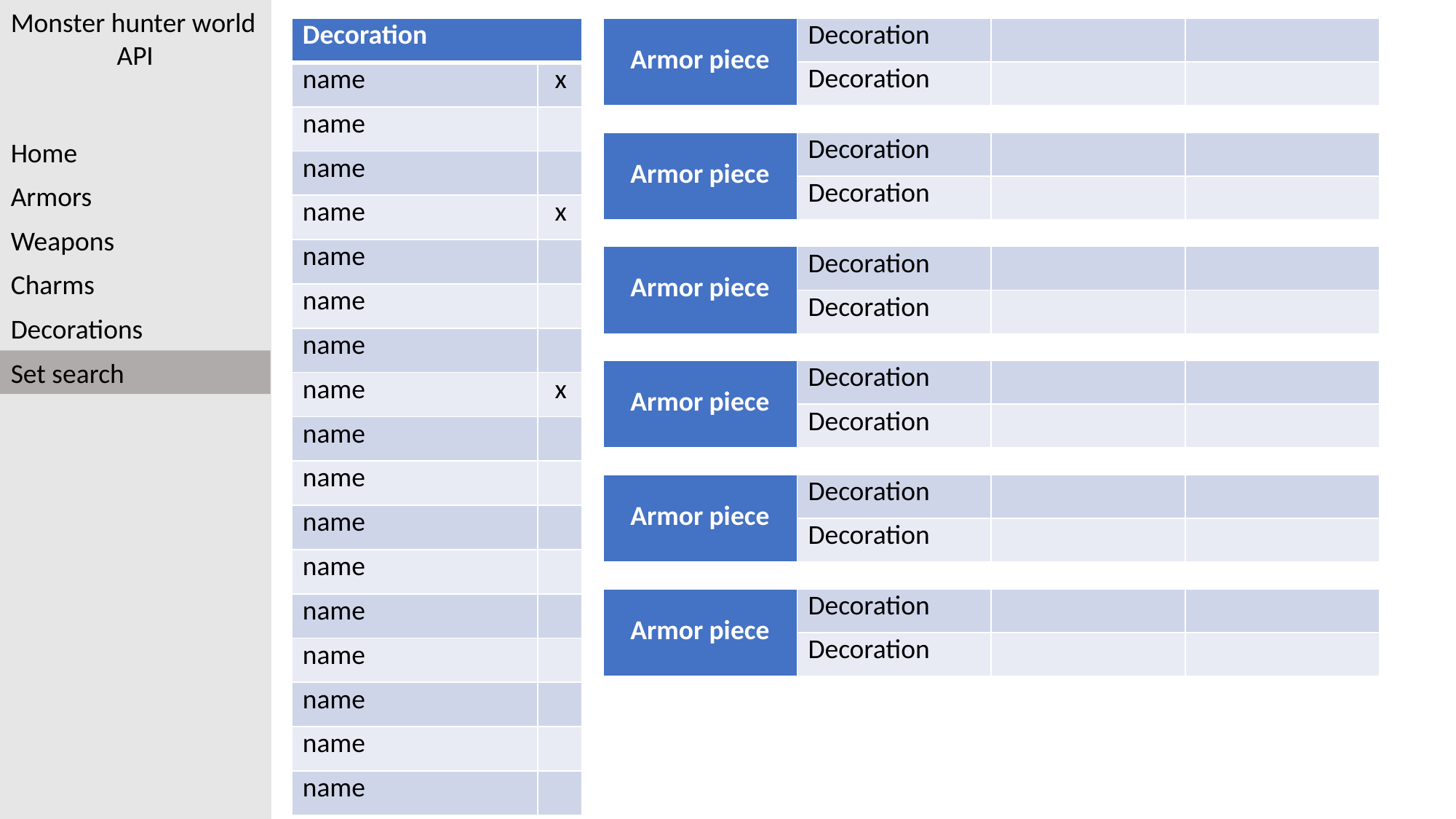

Monster hunter world
API

| Decoration |  |
| --- | --- |
| name | x |
| name |  |
| name |  |
| name | x |
| name |  |
| name |  |
| name |  |
| name | x |
| name |  |
| name |  |
| name |  |
| name |  |
| name |  |
| name |  |
| name |  |
| name |  |
| name |  |
| Armor piece | Decoration |  |  |
| --- | --- | --- | --- |
|  | Decoration |  |  |
Home
| Armor piece | Decoration |  |  |
| --- | --- | --- | --- |
|  | Decoration |  |  |
Armors
Weapons
| Armor piece | Decoration |  |  |
| --- | --- | --- | --- |
|  | Decoration |  |  |
Charms
Decorations
Set search
| Armor piece | Decoration |  |  |
| --- | --- | --- | --- |
|  | Decoration |  |  |
| Armor piece | Decoration |  |  |
| --- | --- | --- | --- |
|  | Decoration |  |  |
| Armor piece | Decoration |  |  |
| --- | --- | --- | --- |
|  | Decoration |  |  |